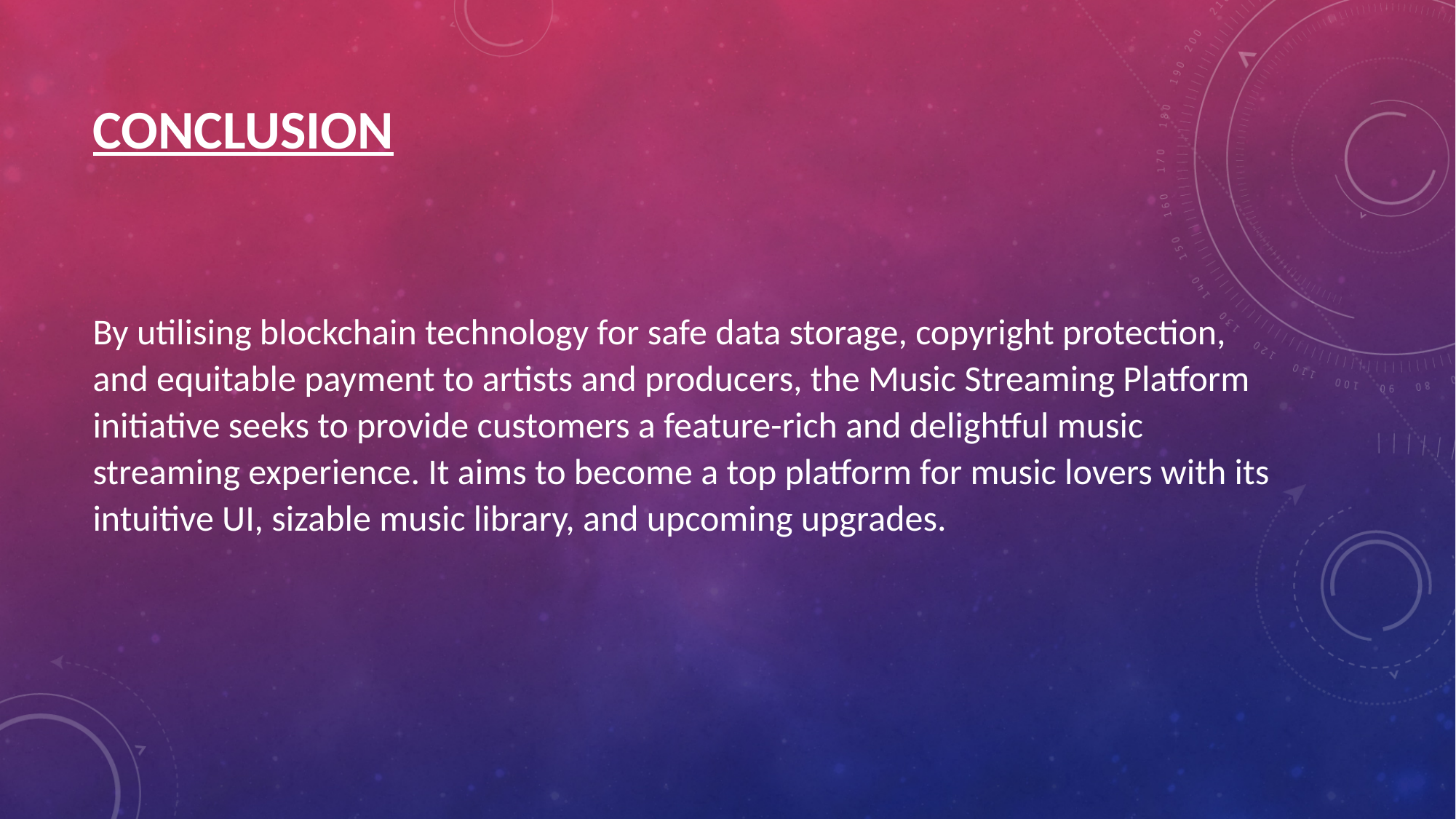

# Conclusion
By utilising blockchain technology for safe data storage, copyright protection, and equitable payment to artists and producers, the Music Streaming Platform initiative seeks to provide customers a feature-rich and delightful music streaming experience. It aims to become a top platform for music lovers with its intuitive UI, sizable music library, and upcoming upgrades.